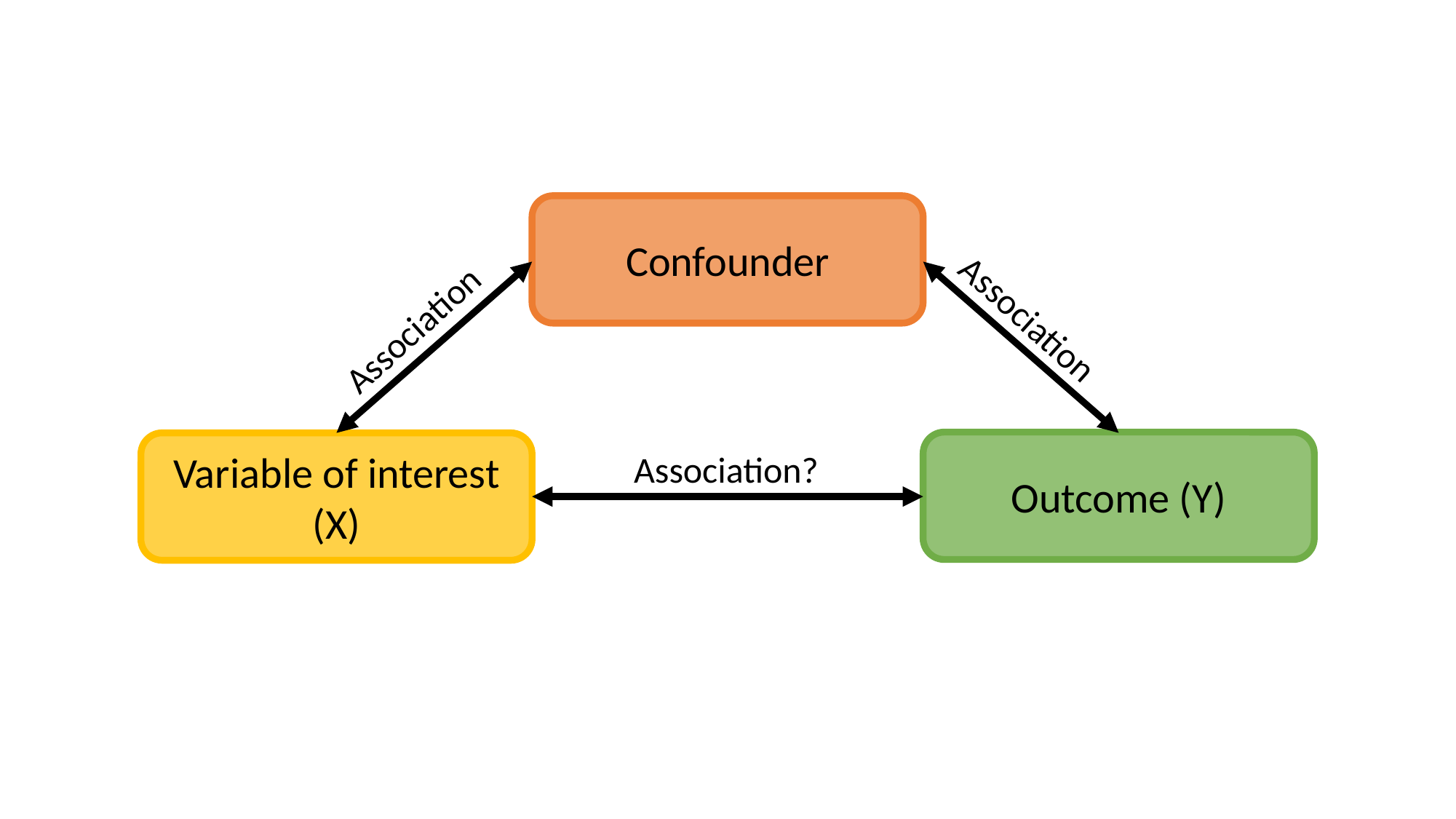

Confounder
Association
Association
Association?
Outcome (Y)
Variable of interest (X)